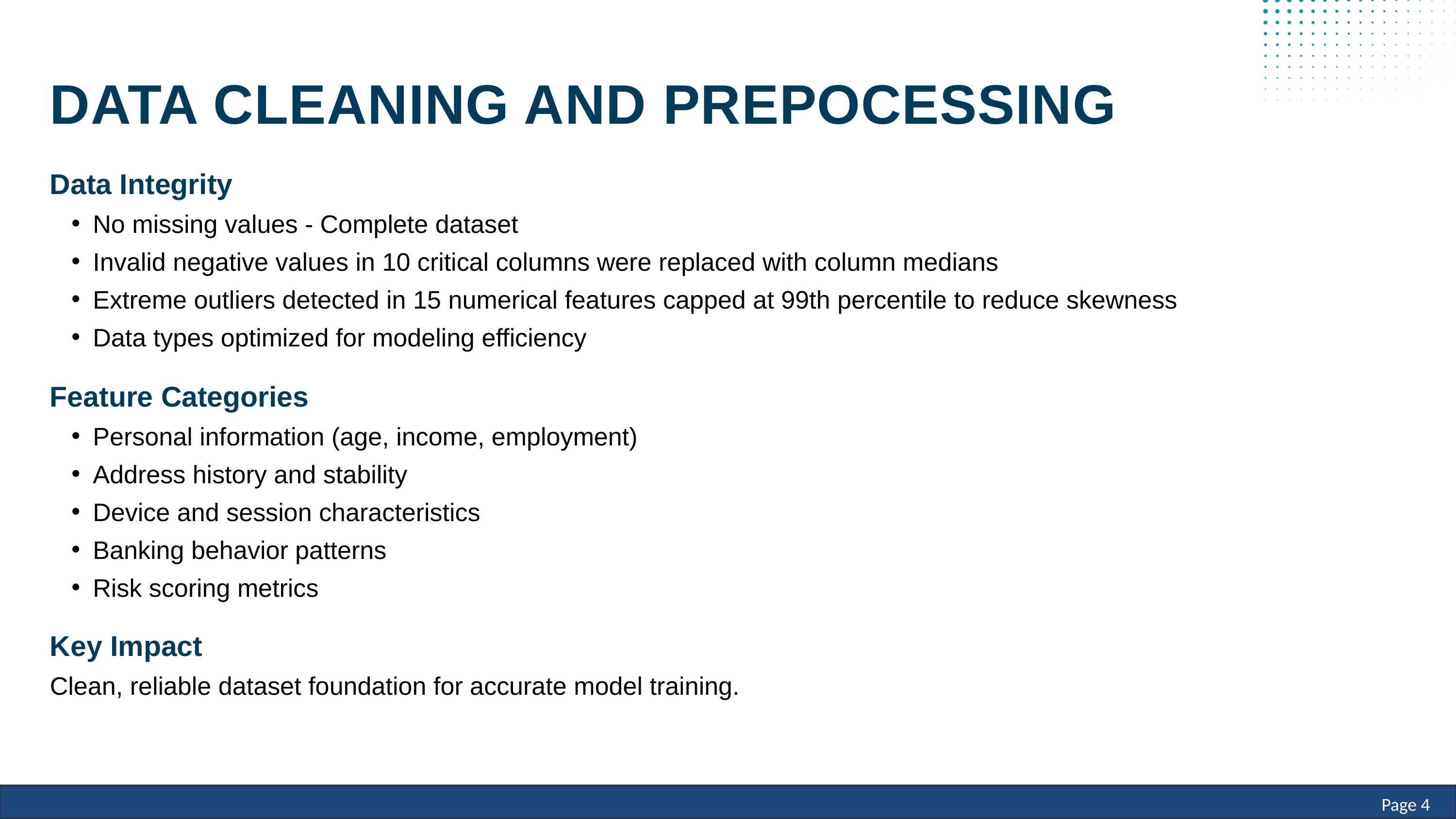

DATA CLEANING AND PREPOCESSING
Data Integrity
No missing values - Complete dataset
Invalid negative values in 10 critical columns were replaced with column medians
Extreme outliers detected in 15 numerical features capped at 99th percentile to reduce skewness
Data types optimized for modeling efficiency
Feature Categories
Personal information (age, income, employment)
Address history and stability
Device and session characteristics
Banking behavior patterns
Risk scoring metrics
Key Impact
Clean, reliable dataset foundation for accurate model training.

Page 4